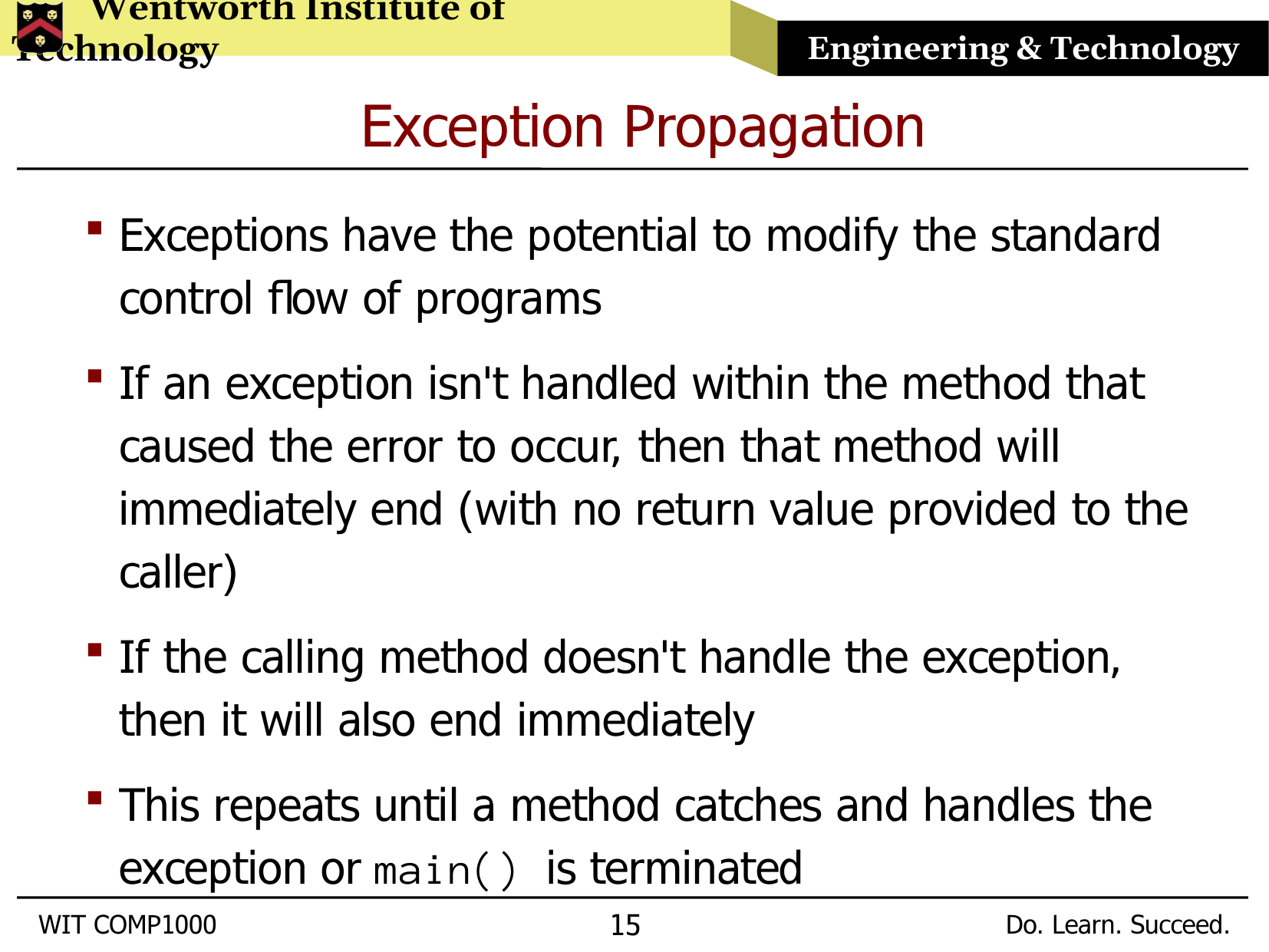

# Exception Propagation
Exceptions have the potential to modify the standard control flow of programs
If an exception isn't handled within the method that caused the error to occur, then that method will immediately end (with no return value provided to the caller)
If the calling method doesn't handle the exception, then it will also end immediately
This repeats until a method catches and handles the exception or main() is terminated